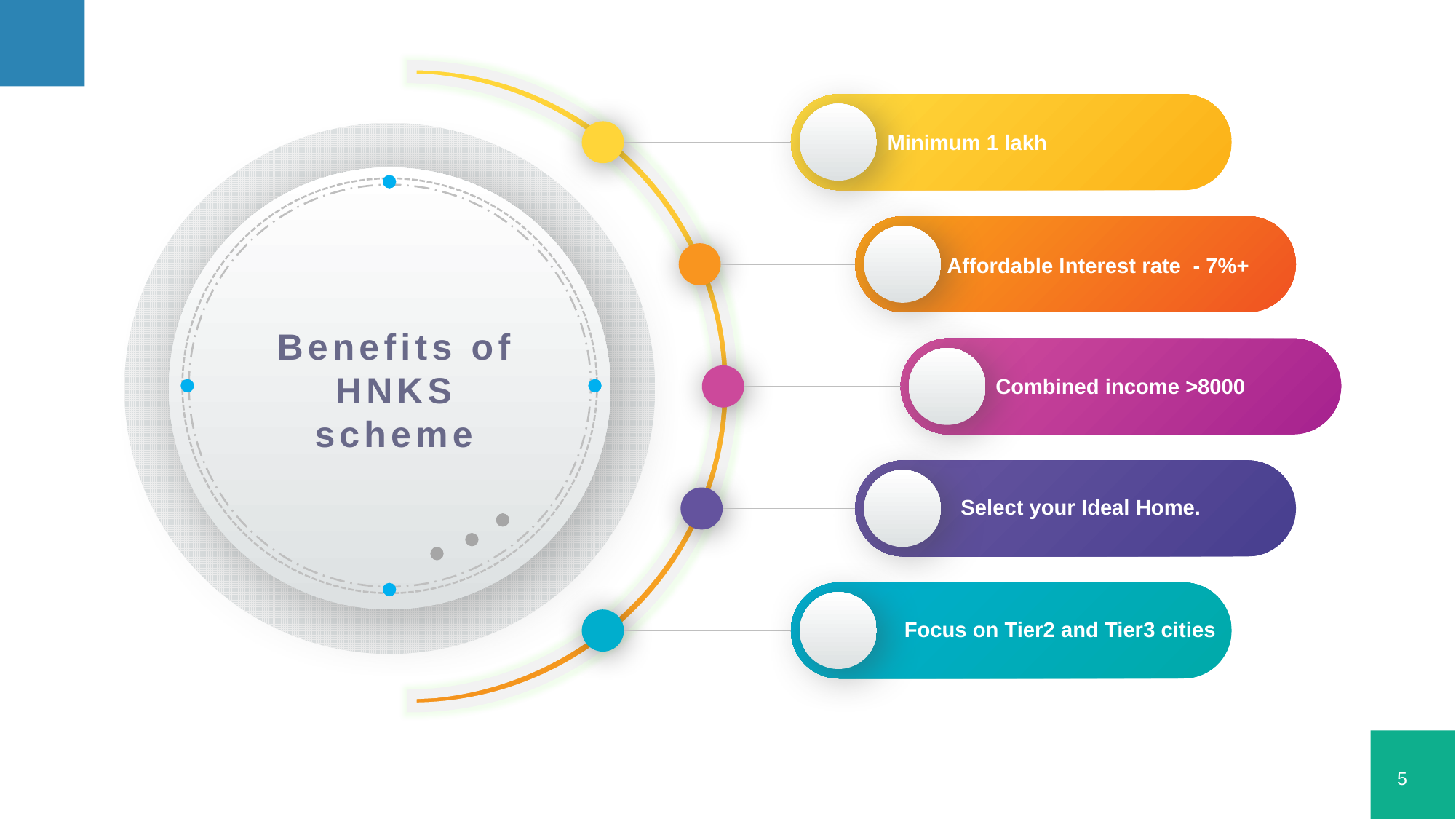

Minimum 1 lakh

Benefits of
HNKS
scheme

Affordable Interest rate  - 7%+
Combined income >8000
Select your Ideal Home.
Focus on Tier2 and Tier3 cities
5